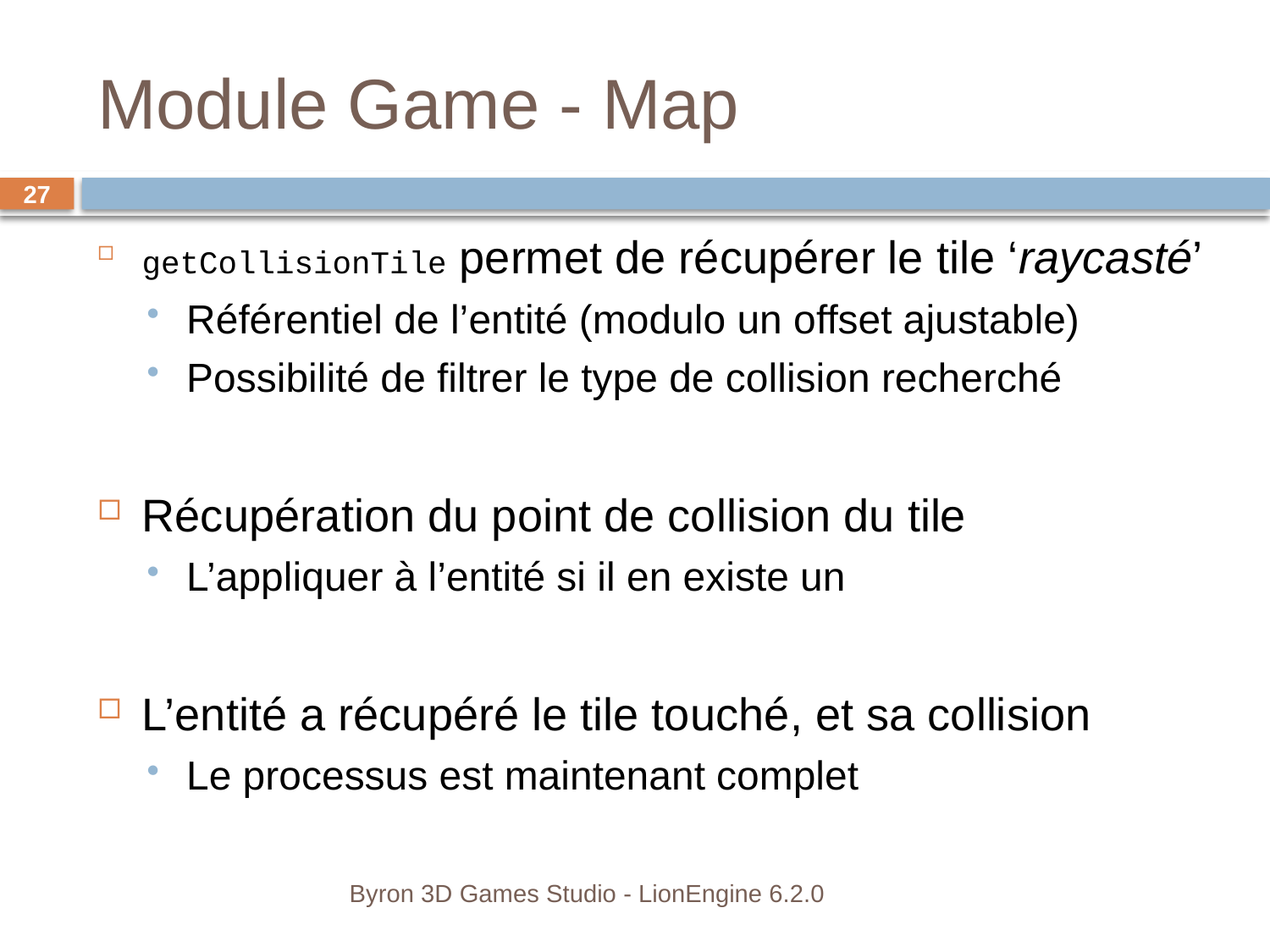

# Module Game - Map
27
getCollisionTile permet de récupérer le tile ‘raycasté’
Référentiel de l’entité (modulo un offset ajustable)
Possibilité de filtrer le type de collision recherché

Récupération du point de collision du tile
L’appliquer à l’entité si il en existe un

L’entité a récupéré le tile touché, et sa collision
Le processus est maintenant complet
Byron 3D Games Studio - LionEngine 6.2.0